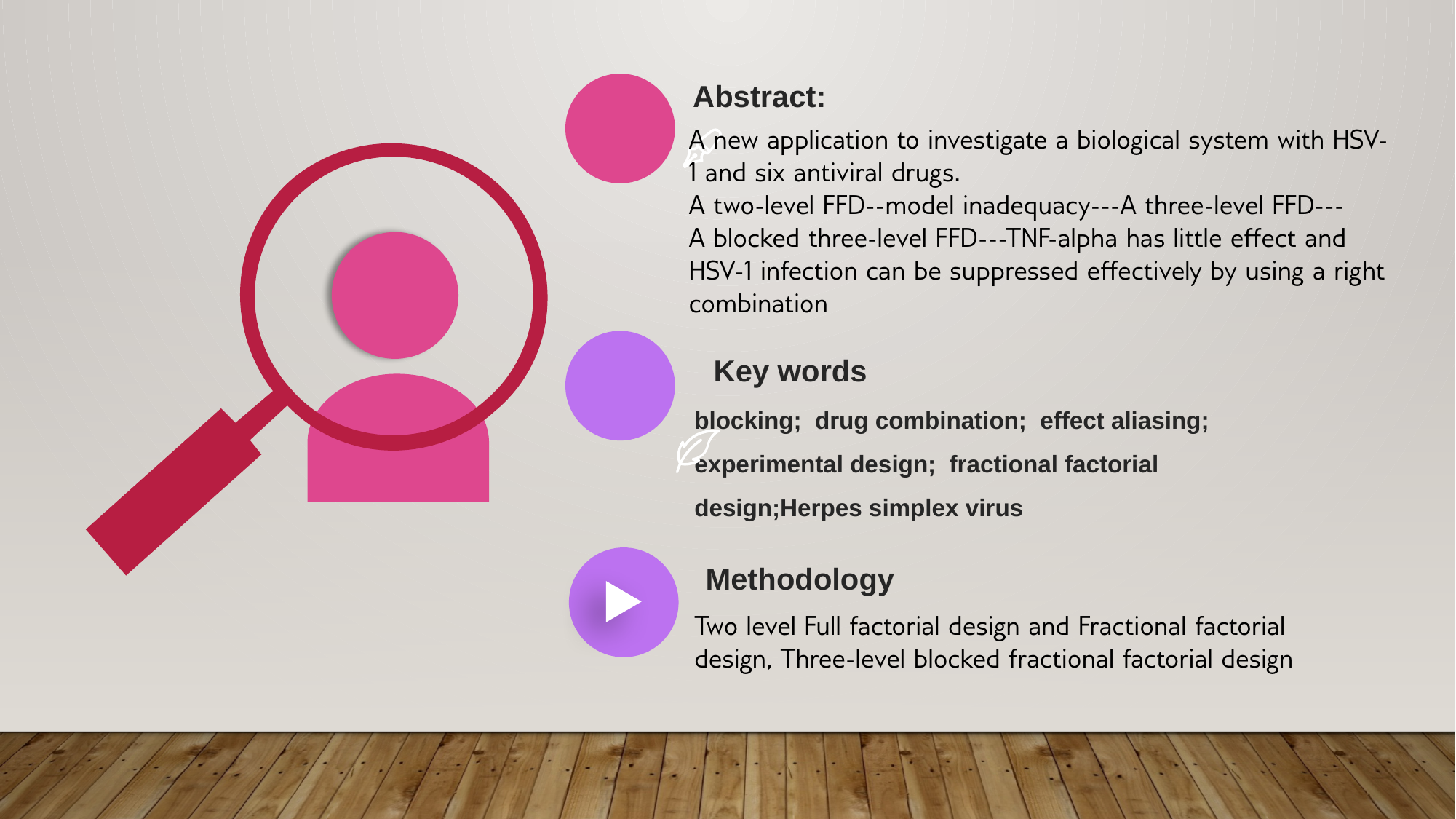

Abstract:

A new application to investigate a biological system with HSV-1 and six antiviral drugs.
A two-level FFD--model inadequacy---A three-level FFD---
A blocked three-level FFD---TNF-alpha has little effect and HSV-1 infection can be suppressed effectively by using a right combination

Key words

blocking;  drug combination;  effect aliasing; experimental design;  fractional factorial design;Herpes simplex virus

Methodology

Two level Full factorial design and Fractional factorial design, Three-level blocked fractional factorial design